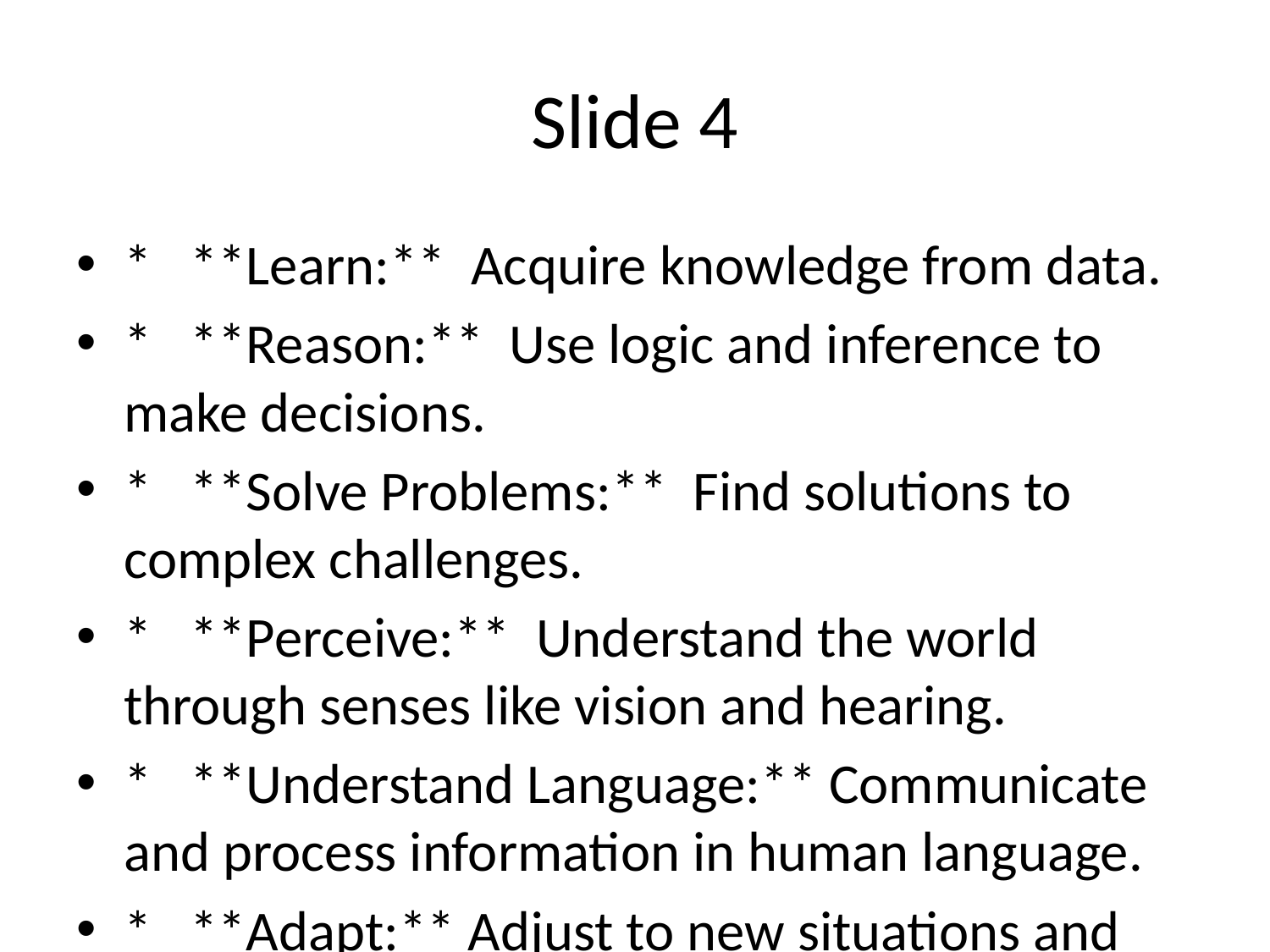

# Slide 4
*   **Learn:**  Acquire knowledge from data.
*   **Reason:**  Use logic and inference to make decisions.
*   **Solve Problems:**  Find solutions to complex challenges.
*   **Perceive:**  Understand the world through senses like vision and hearing.
*   **Understand Language:** Communicate and process information in human language.
*   **Adapt:** Adjust to new situations and information.